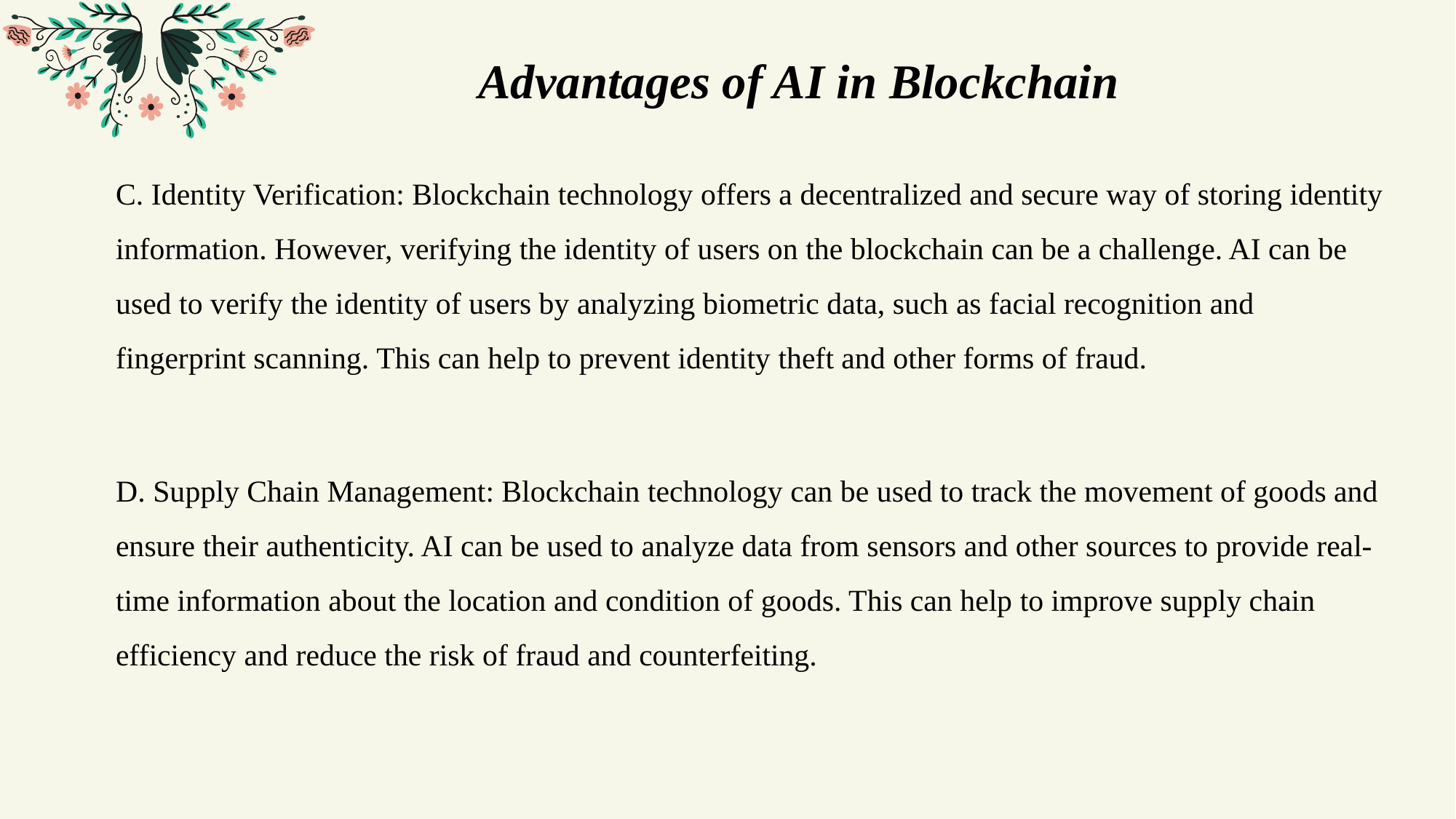

Advantages of AI in Blockchain
C. Identity Verification: Blockchain technology offers a decentralized and secure way of storing identity information. However, verifying the identity of users on the blockchain can be a challenge. AI can be used to verify the identity of users by analyzing biometric data, such as facial recognition and fingerprint scanning. This can help to prevent identity theft and other forms of fraud.

D. Supply Chain Management: Blockchain technology can be used to track the movement of goods and ensure their authenticity. AI can be used to analyze data from sensors and other sources to provide real-time information about the location and condition of goods. This can help to improve supply chain efficiency and reduce the risk of fraud and counterfeiting.